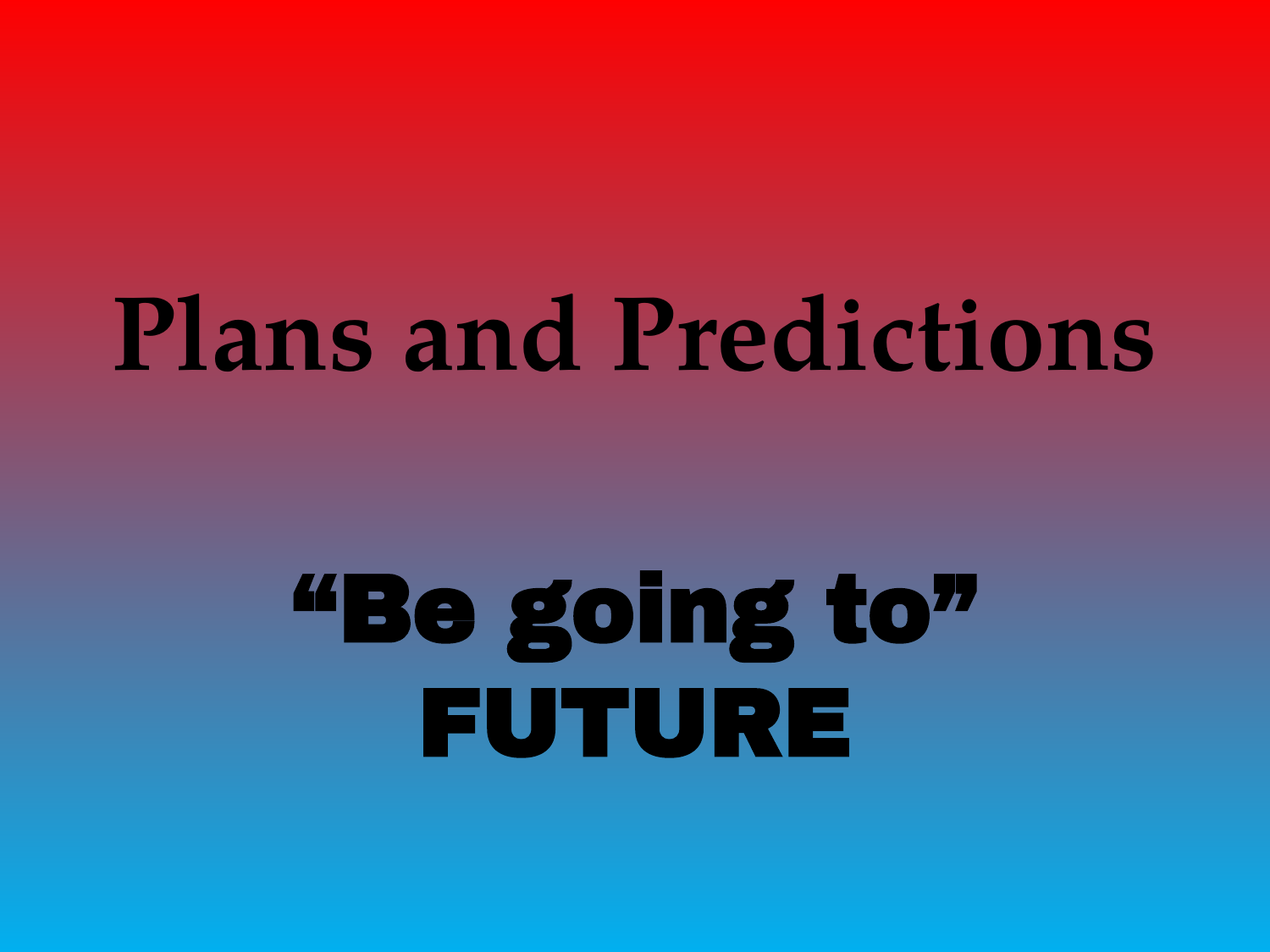

# Plans and Predictions
“Be going to” FUTURE